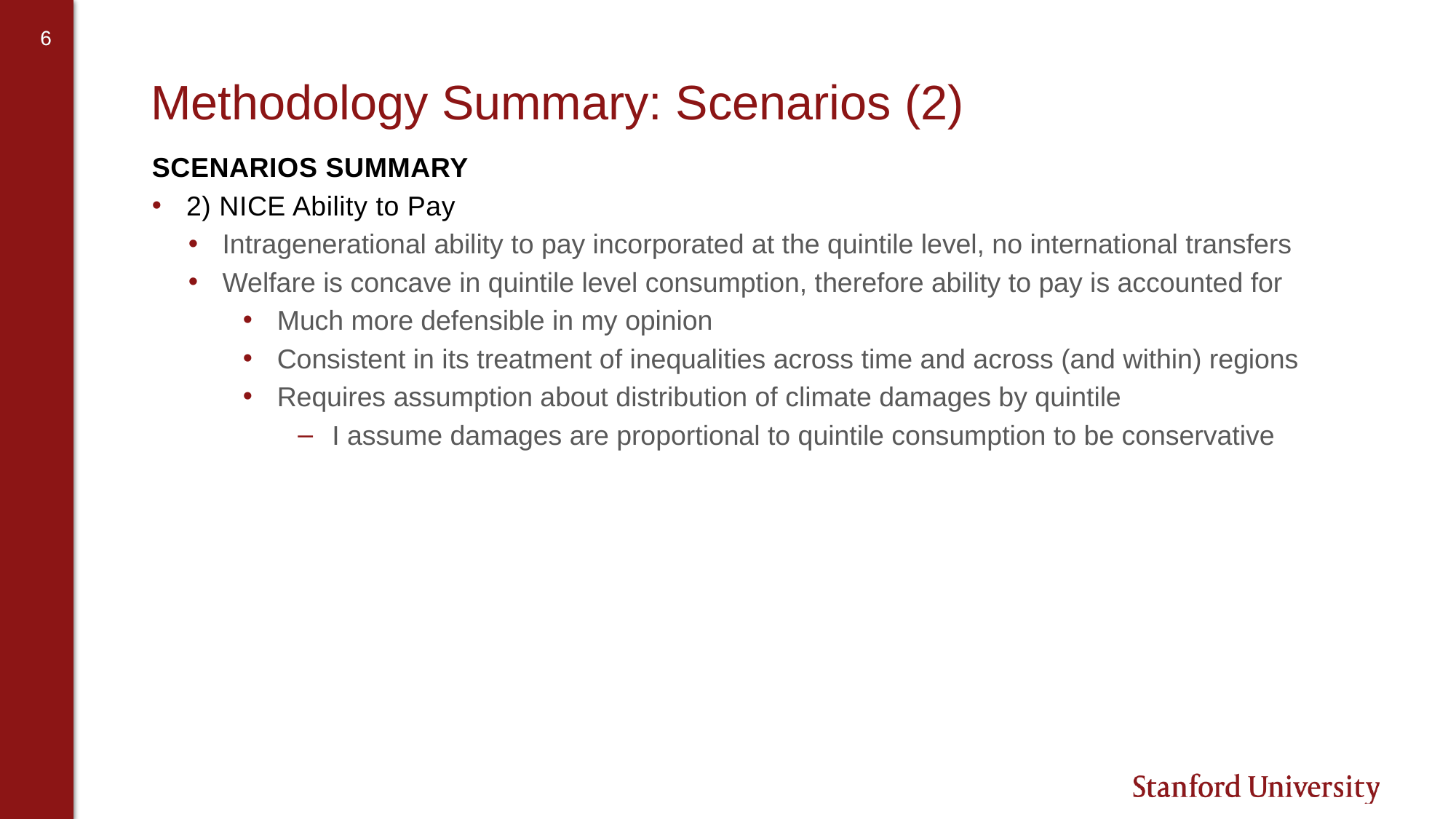

# Methodology Summary: Scenarios (2)
SCENARIOS SUMMARY
2) NICE Ability to Pay
Intragenerational ability to pay incorporated at the quintile level, no international transfers
Welfare is concave in quintile level consumption, therefore ability to pay is accounted for
Much more defensible in my opinion
Consistent in its treatment of inequalities across time and across (and within) regions
Requires assumption about distribution of climate damages by quintile
I assume damages are proportional to quintile consumption to be conservative